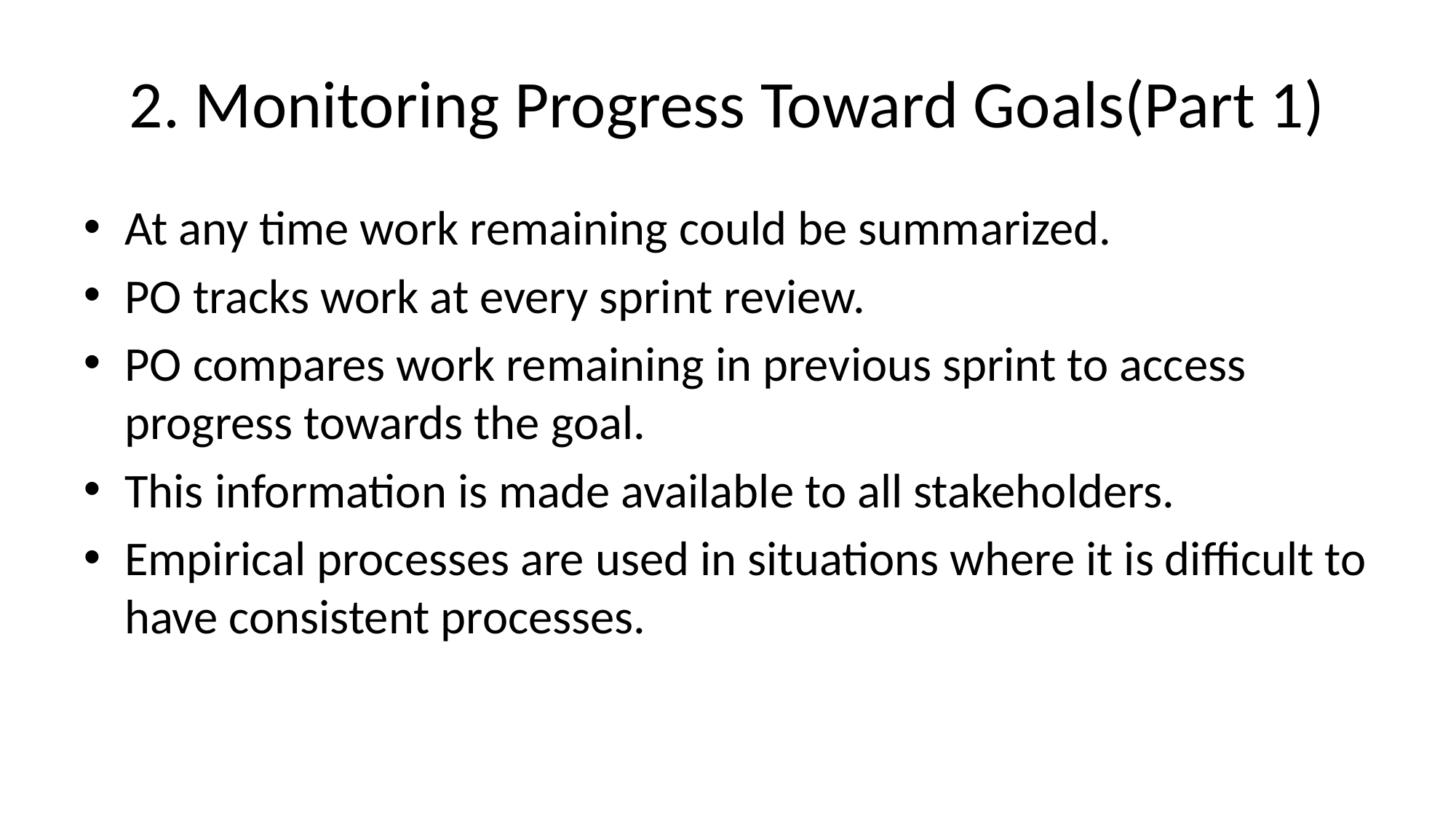

# 2. Monitoring Progress Toward Goals(Part 1)
At any time work remaining could be summarized.
PO tracks work at every sprint review.
PO compares work remaining in previous sprint to access progress towards the goal.
This information is made available to all stakeholders.
Empirical processes are used in situations where it is difficult to have consistent processes.